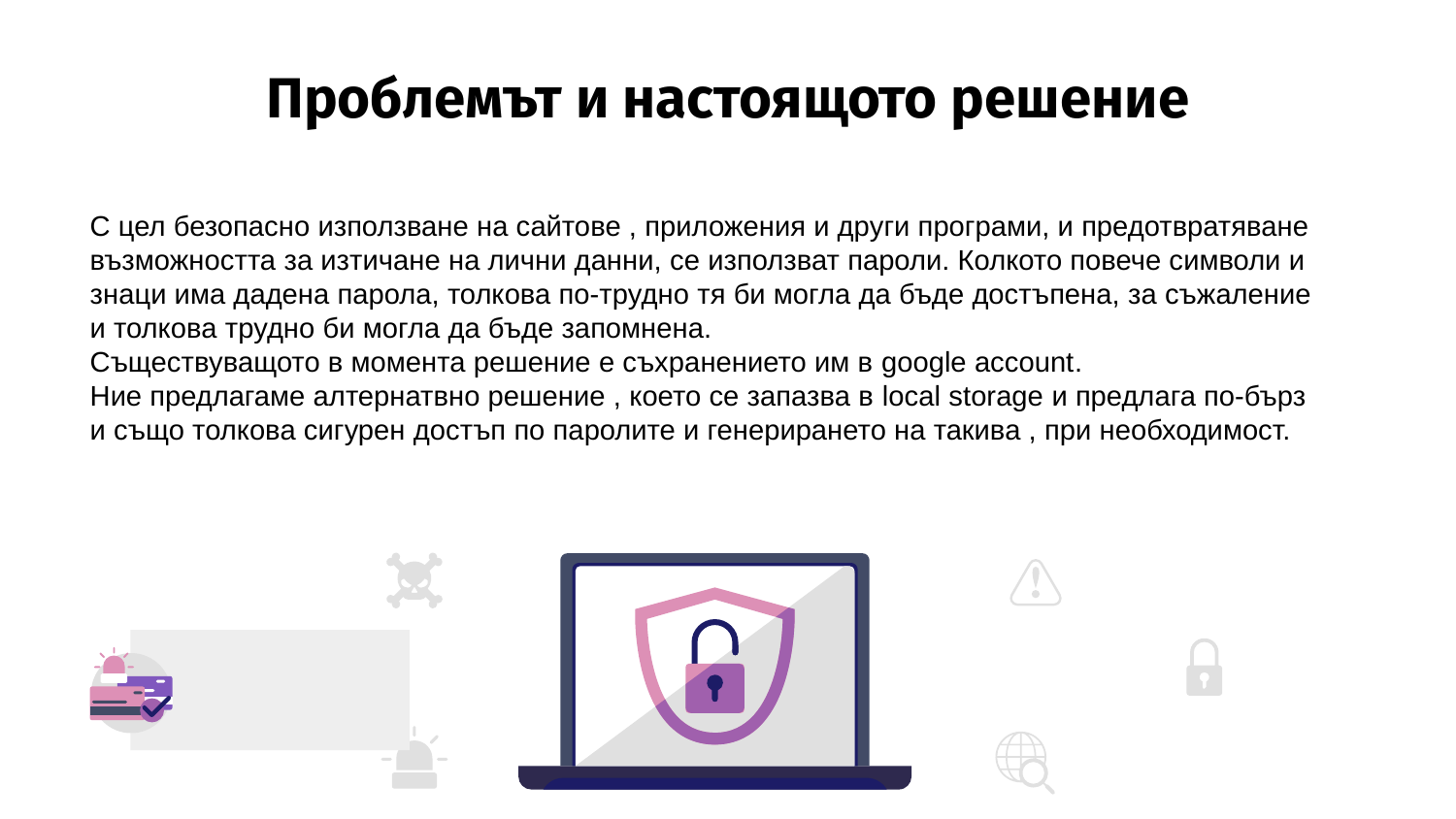

Проблемът и настоящото решение
С цел безопасно използване на сайтове , приложения и други програми, и предотвратяване възможността за изтичане на лични данни, се използват пароли. Колкото повече символи и знаци има дадена парола, толкова по-трудно тя би могла да бъде достъпена, за съжаление  и толкова трудно би моглa да бъде запомнена.
Съществуващото в момента решение е съхранението им в google account.
Ние предлагаме алтернатвно решение , което се запазва в local storage и предлага по-бърз и също толкова сигурен достъп по паролите и генерирането на такива , при необходимост.